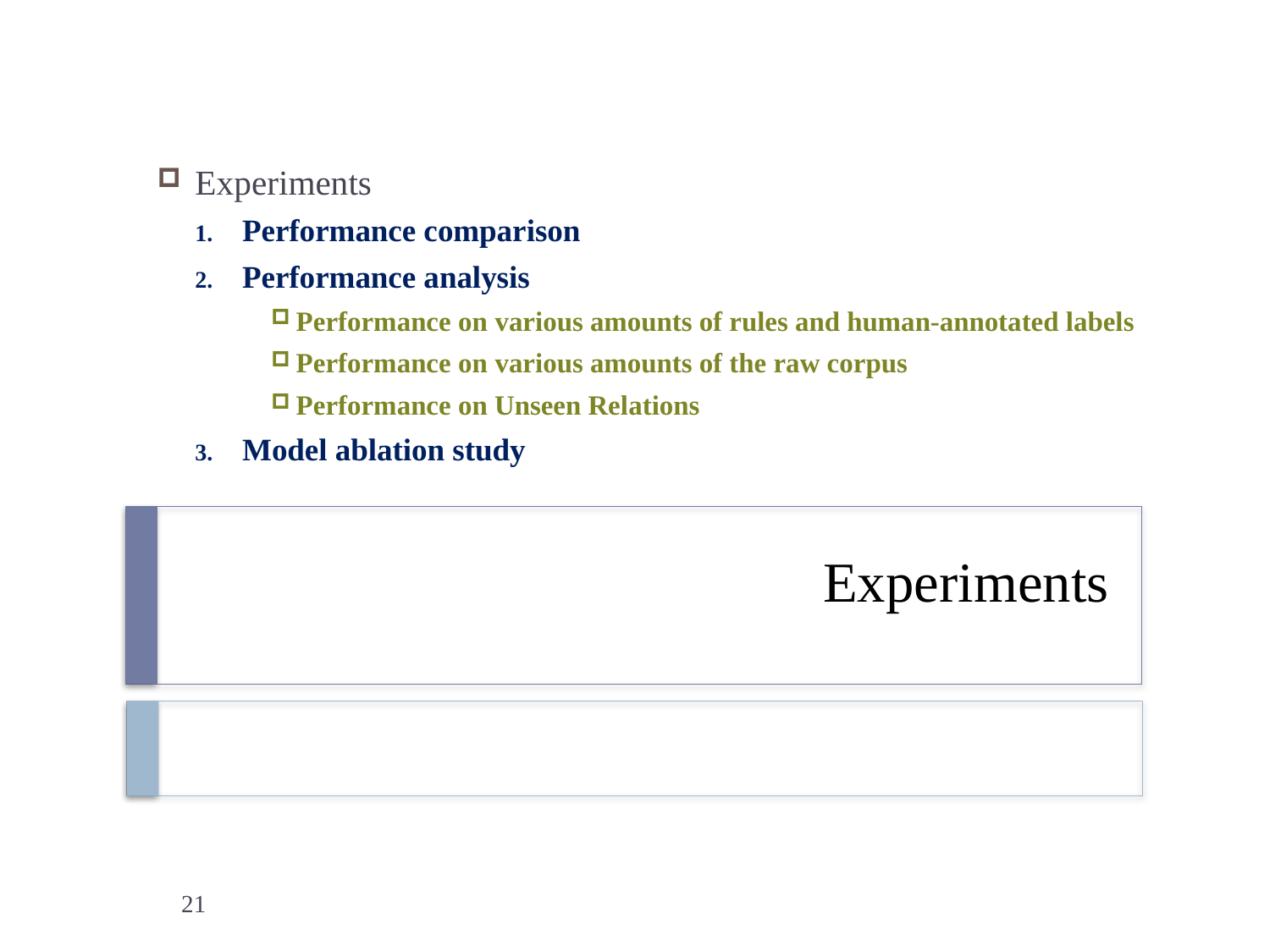

Experiments
Performance comparison
Performance analysis
Performance on various amounts of rules and human-annotated labels
Performance on various amounts of the raw corpus
Performance on Unseen Relations
Model ablation study

# Experiments

21